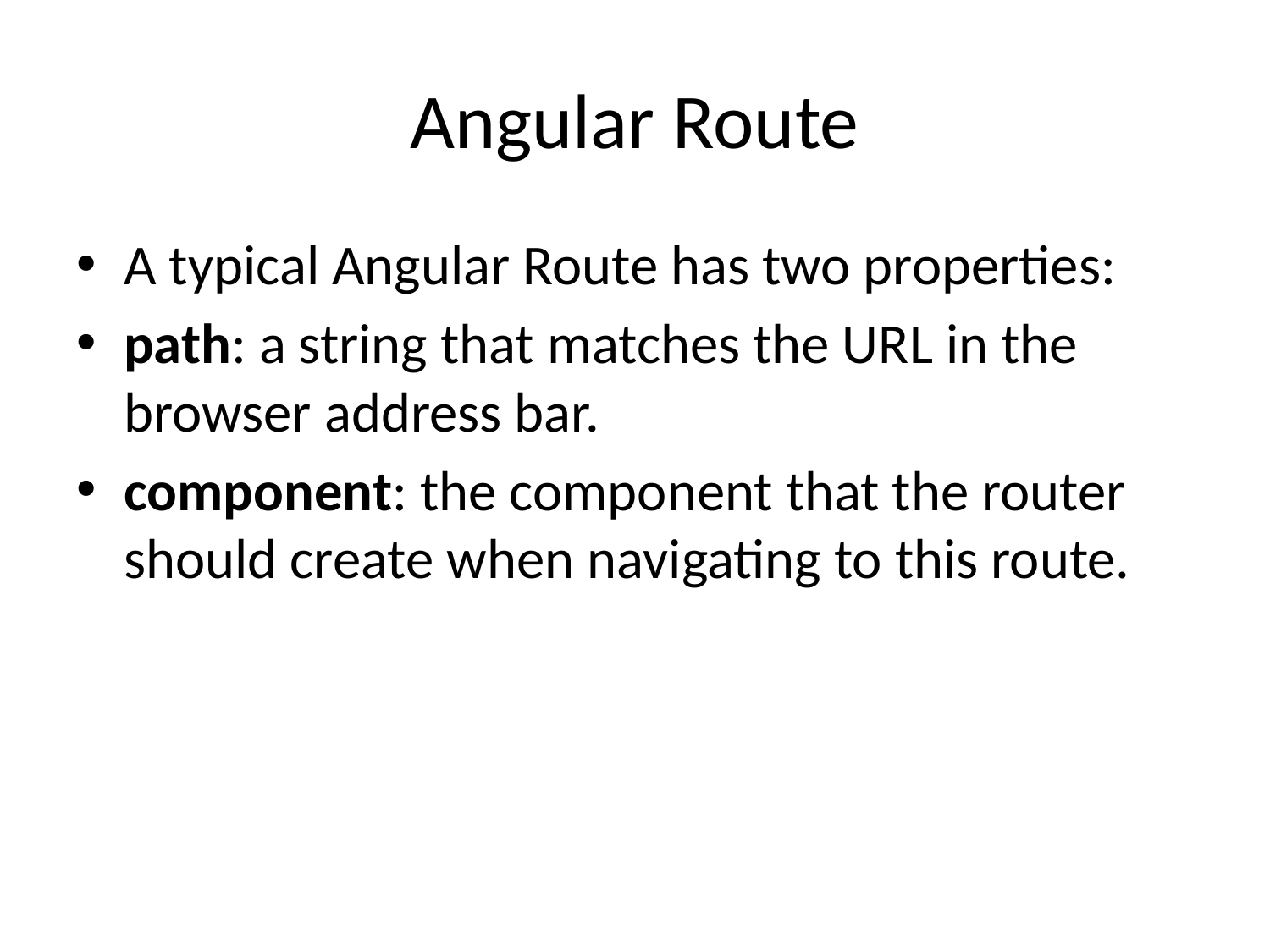

# Angular Route
A typical Angular Route has two properties:
path: a string that matches the URL in the browser address bar.
component: the component that the router should create when navigating to this route.